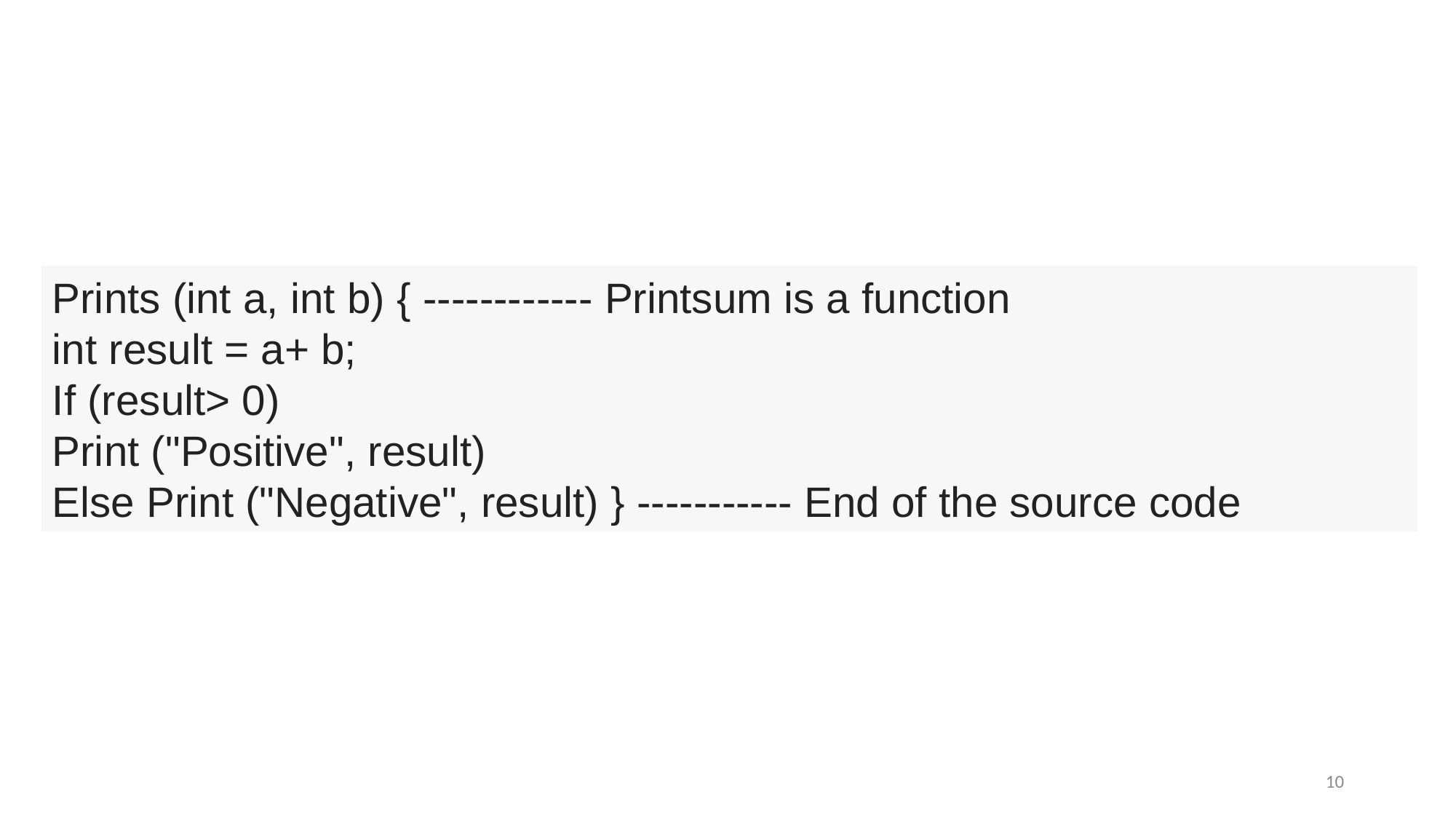

Prints (int a, int b) { ------------ Printsum is a function
int result = a+ b;
If (result> 0)
Print ("Positive", result)
Else Print ("Negative", result) } ----------- End of the source code
10